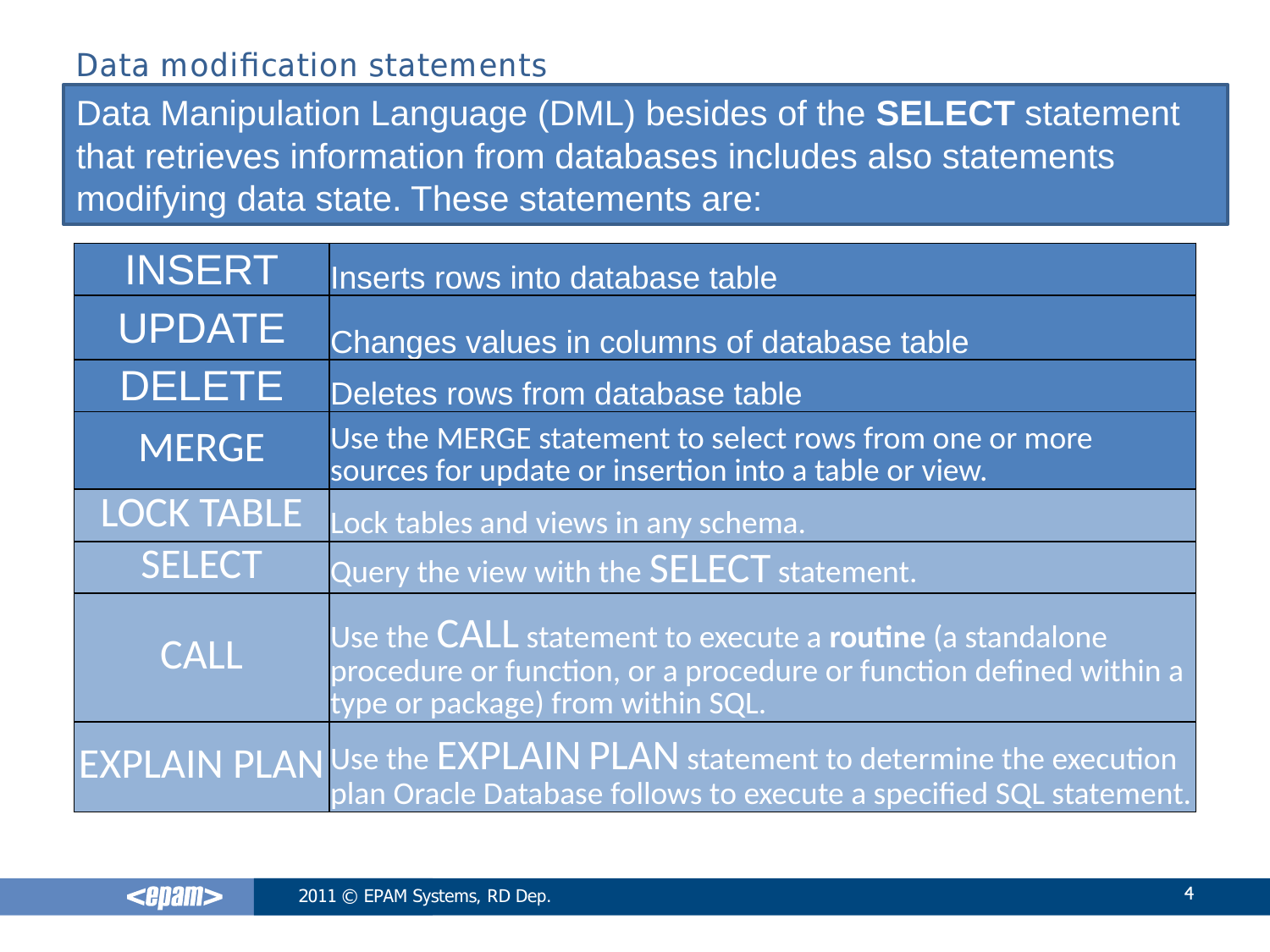

# Data modification statements
Data Manipulation Language (DML) besides of the SELECT statement that retrieves information from databases includes also statements modifying data state. These statements are:
| INSERT | Inserts rows into database table |
| --- | --- |
| UPDATE | Changes values in columns of database table |
| DELETE | Deletes rows from database table |
| MERGE | Use the MERGE statement to select rows from one or more sources for update or insertion into a table or view. |
| LOCK TABLE | Lock tables and views in any schema. |
| SELECT | Query the view with the SELECT statement. |
| CALL | Use the CALL statement to execute a routine (a standalone procedure or function, or a procedure or function defined within a type or package) from within SQL. |
| EXPLAIN PLAN | Use the EXPLAIN PLAN statement to determine the execution plan Oracle Database follows to execute a specified SQL statement. |
4
2011 © EPAM Systems, RD Dep.